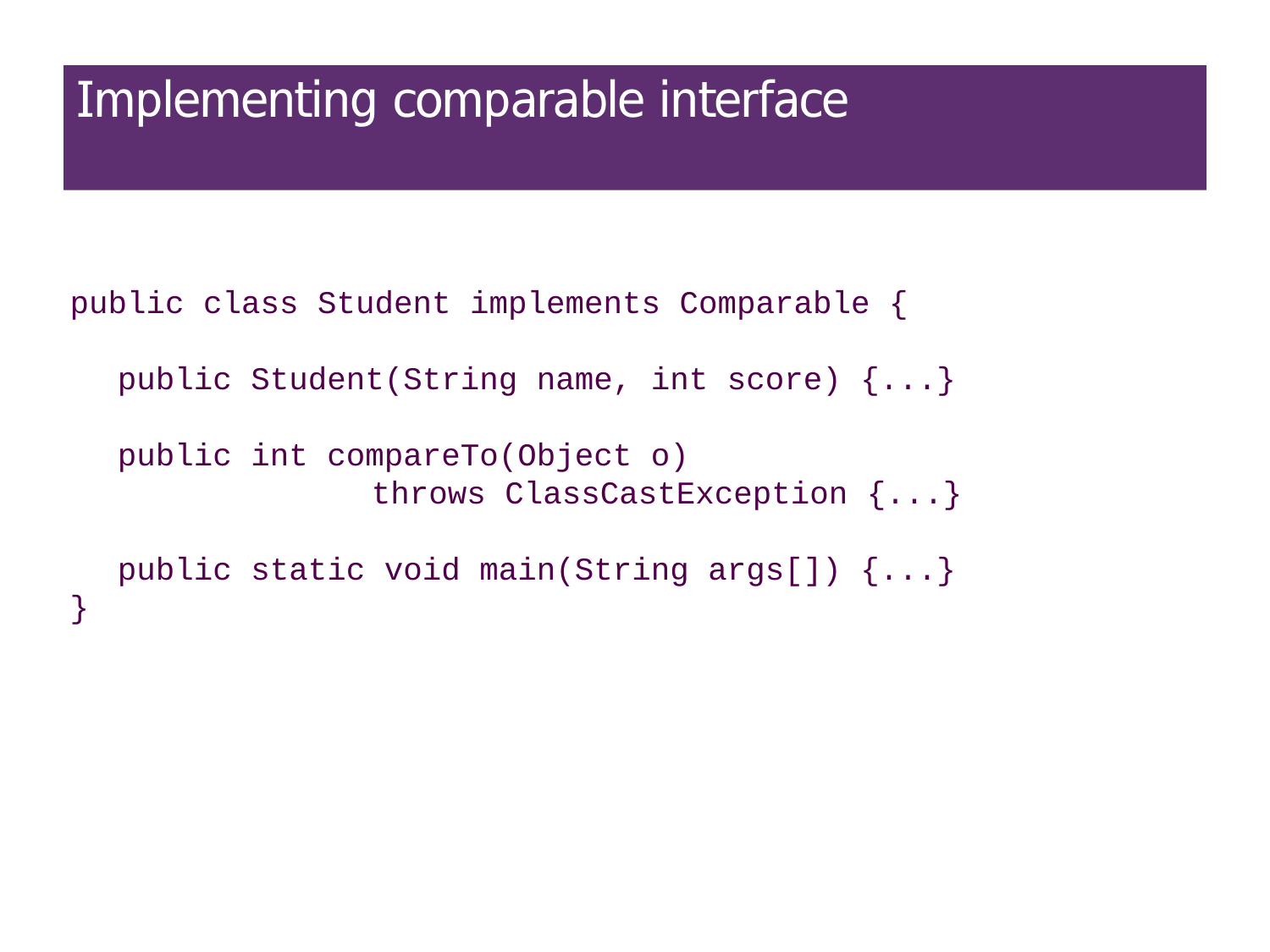

# Implementing comparable interface
public class Student implements Comparable {
	public Student(String name, int score) {...}
	public int compareTo(Object o)
		throws ClassCastException {...}
	public static void main(String args[]) {...}
}